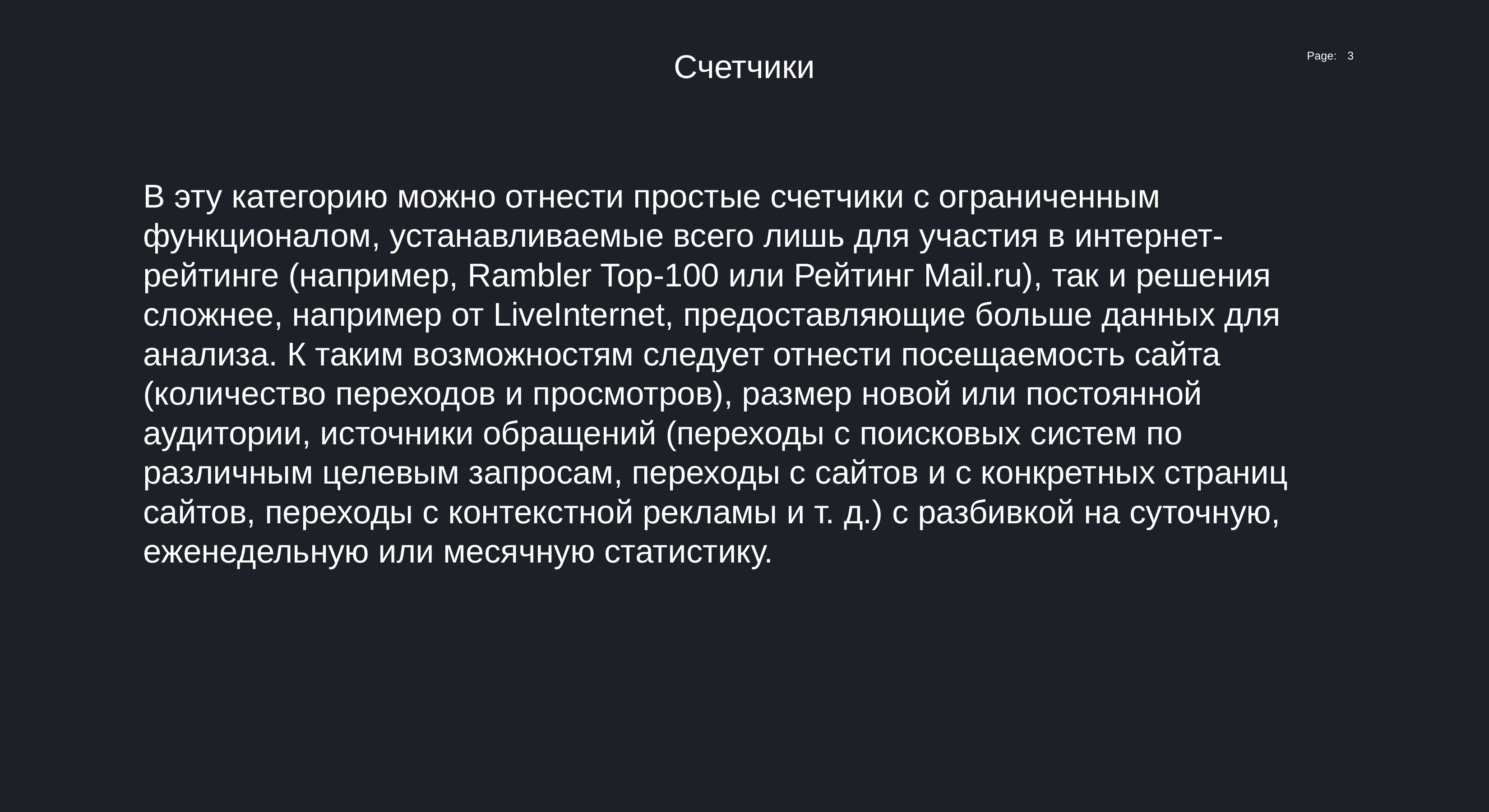

Счетчики
3
В эту категорию можно отнести простые счетчики с ограниченным функционалом, устанавливаемые всего лишь для участия в интернет-рейтинге (например, Rambler Top-100 или Рейтинг Mail.ru), так и решения сложнее, например от LiveInternet, предоставляющие больше данных для анализа. К таким возможностям следует отнести посещаемость сайта (количество переходов и просмотров), размер новой или постоянной аудитории, источники обращений (переходы с поисковых систем по различным целевым запросам, переходы с сайтов и с конкретных страниц сайтов, переходы с контекстной рекламы и т. д.) с разбивкой на суточную, еженедельную или месячную статистику.